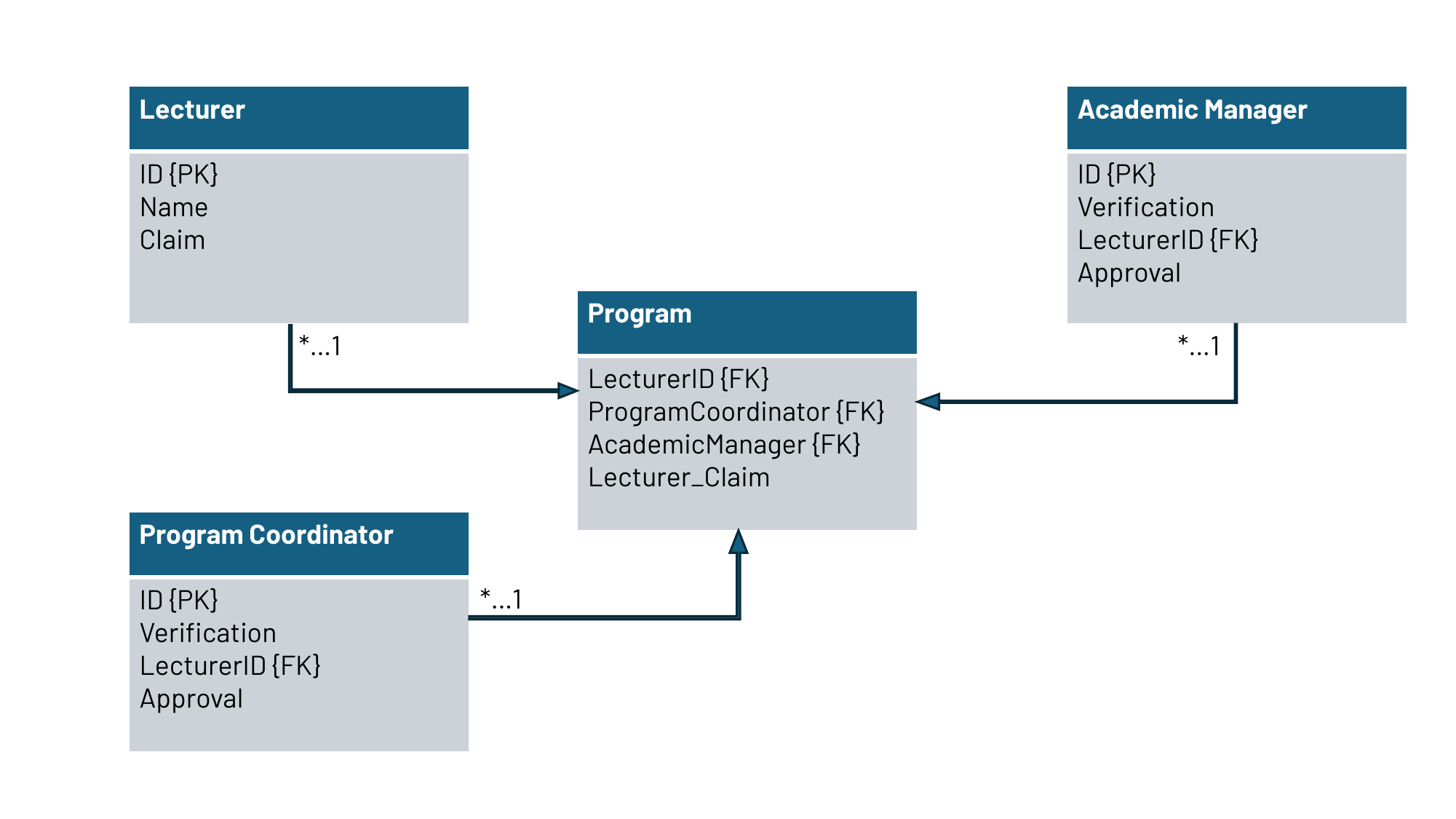

| Academic Manager |
| --- |
| ID {PK} Verification LecturerID {FK} Approval |
| Lecturer |
| --- |
| ID {PK} Name Claim |

| Program |
| --- |
| LecturerID {FK} ProgramCoordinator {FK} AcademicManager {FK} Lecturer\_Claim |
*…1
*…1

| Program Coordinator |
| --- |
| ID {PK} Verification LecturerID {FK} Approval |

*…1